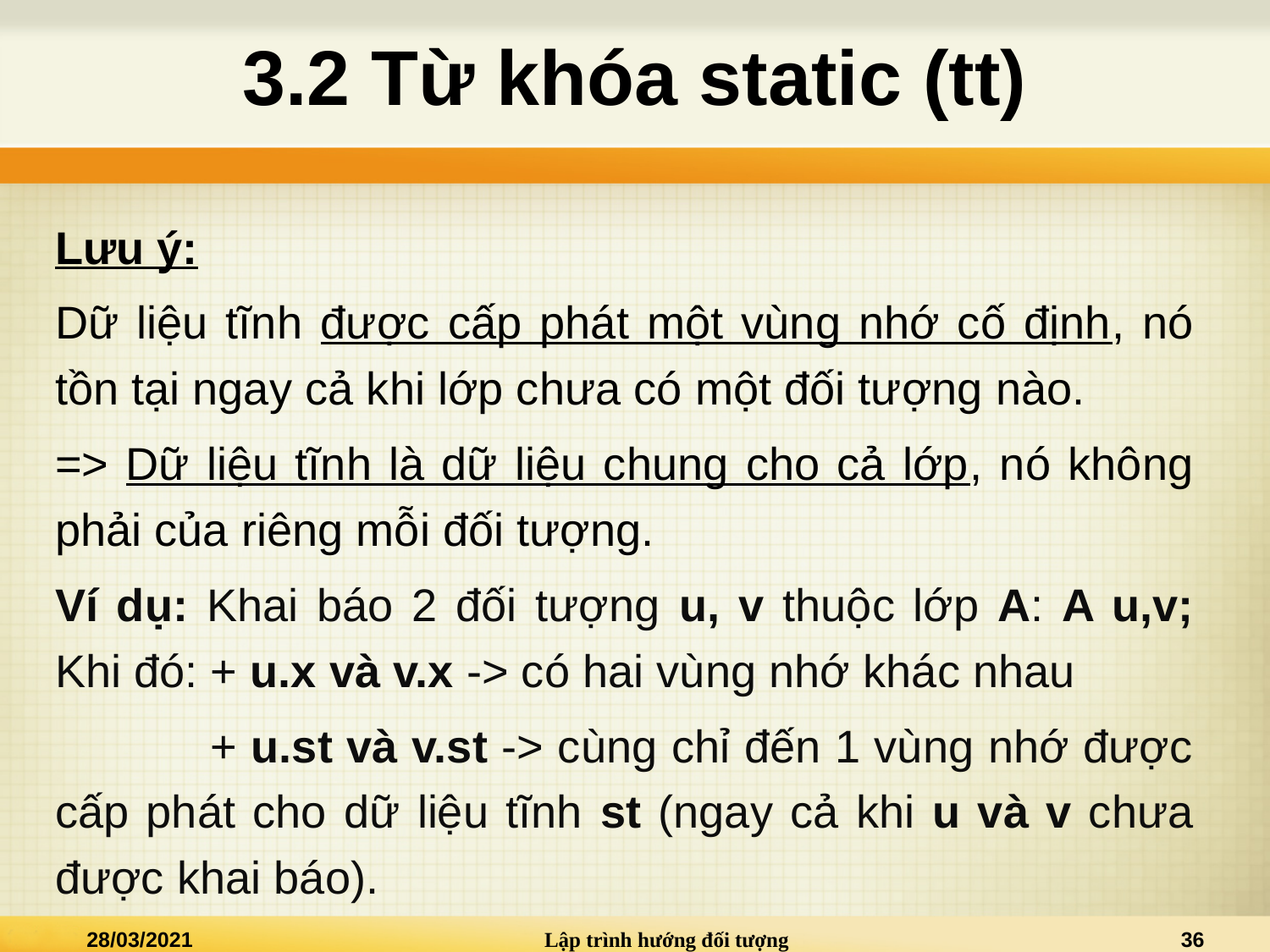

# 3.2 Từ khóa static (tt)
Lưu ý:
Dữ liệu tĩnh được cấp phát một vùng nhớ cố định, nó tồn tại ngay cả khi lớp chưa có một đối tượng nào.
=> Dữ liệu tĩnh là dữ liệu chung cho cả lớp, nó không phải của riêng mỗi đối tượng.
Ví dụ: Khai báo 2 đối tượng u, v thuộc lớp A: A u,v; Khi đó: + u.x và v.x -> có hai vùng nhớ khác nhau
	  + u.st và v.st -> cùng chỉ đến 1 vùng nhớ được cấp phát cho dữ liệu tĩnh st (ngay cả khi u và v chưa được khai báo).
28/03/2021
Lập trình hướng đối tượng
36